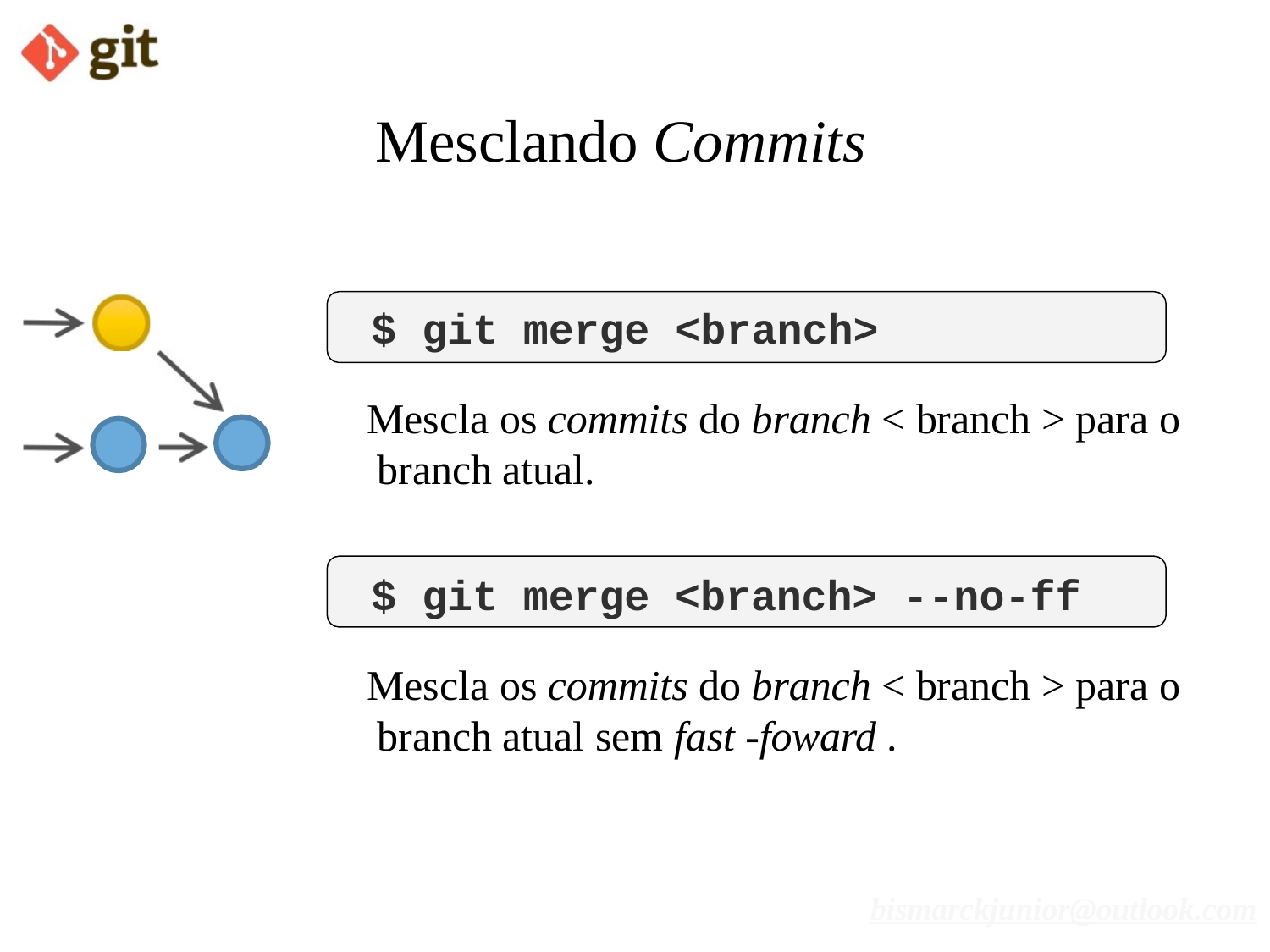

# Mesclando Commits

$ git merge <branch>
Mescla os commits do branch < branch > para o  branch atual.

$ git merge <branch> --no-ff
Mescla os commits do branch < branch > para o  branch atual sem fast -foward .

bismarckjunior@outlook.com